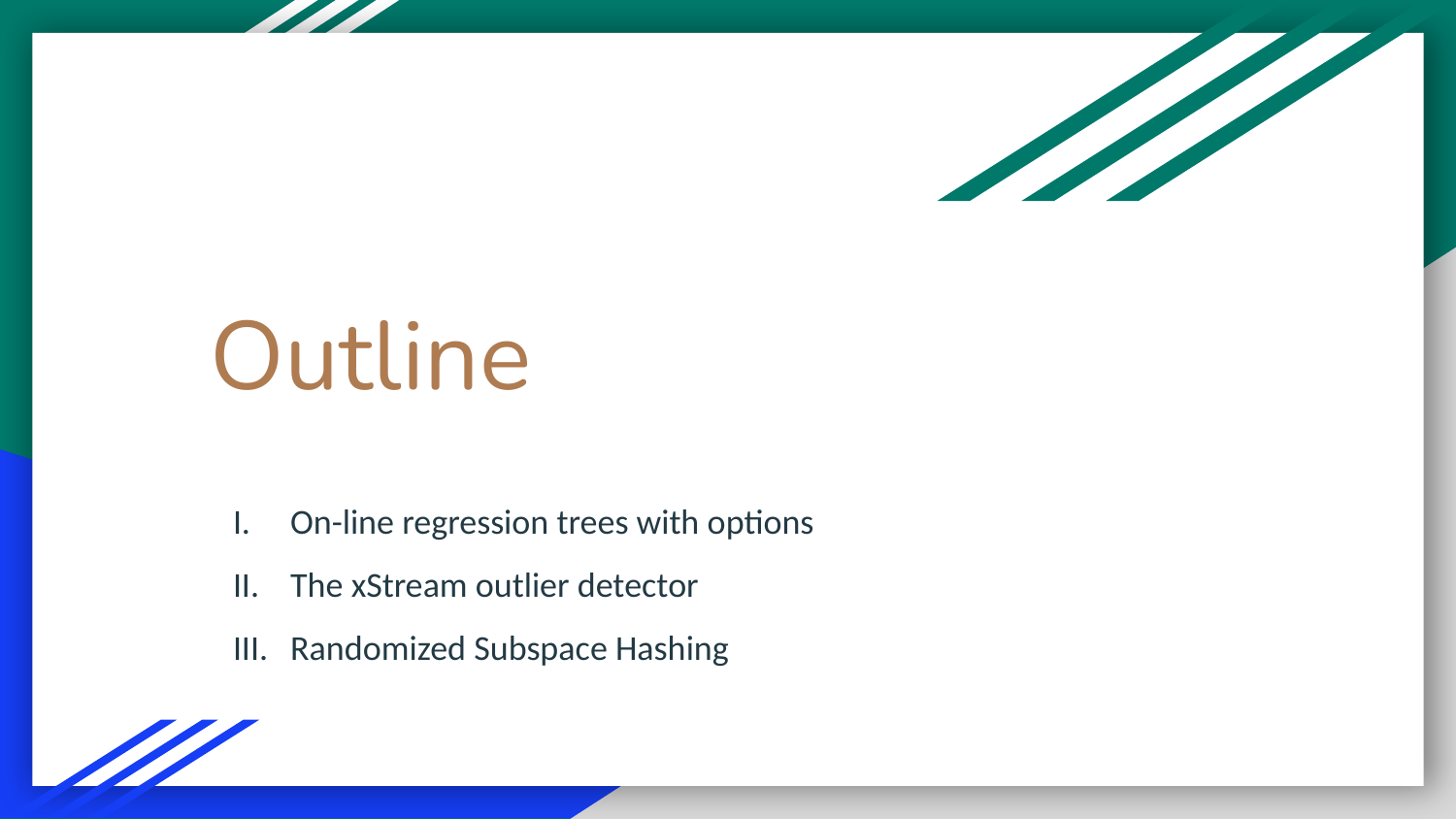

# Outline

On-line regression trees with options
The xStream outlier detector
Randomized Subspace Hashing